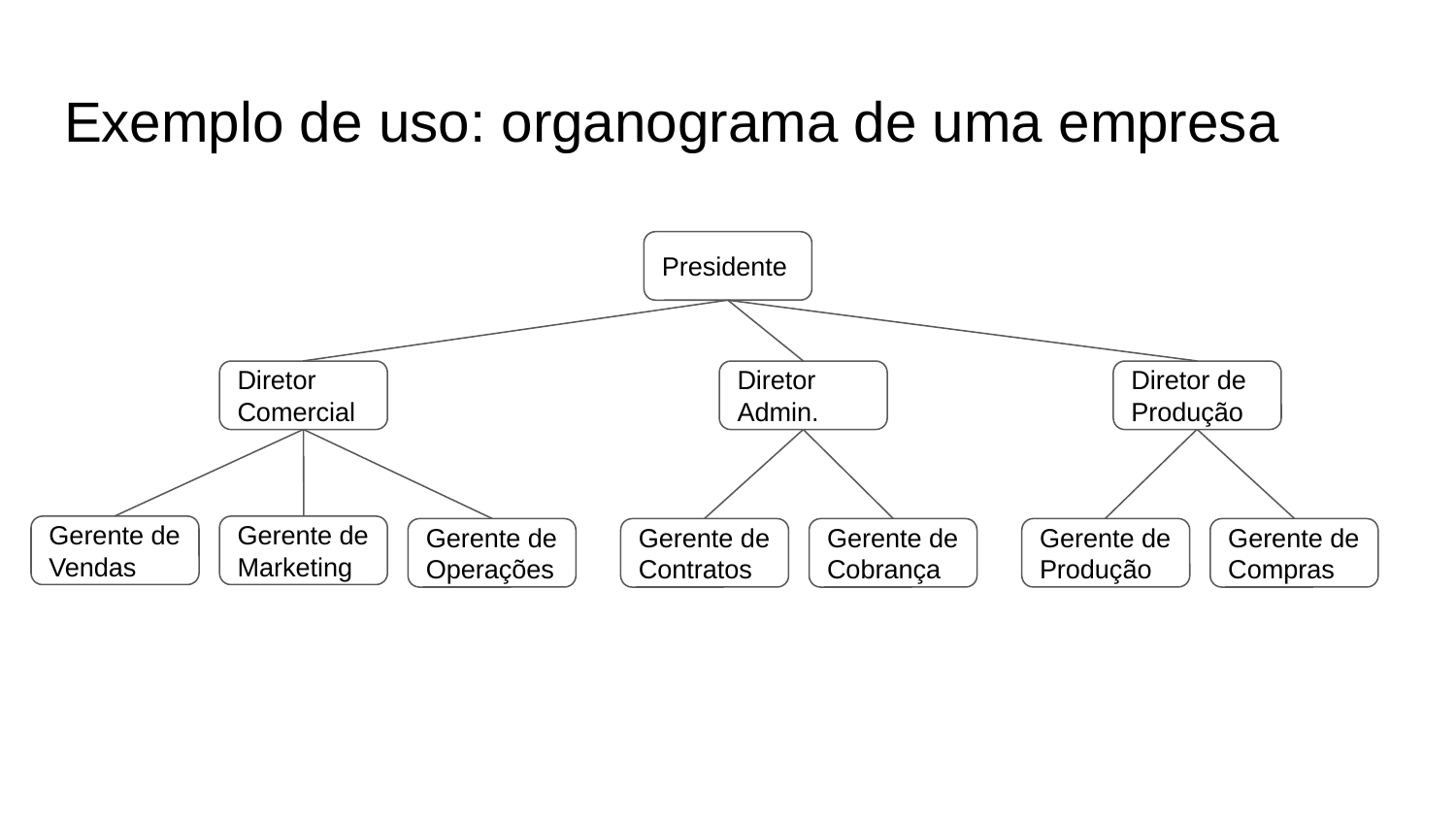

Exemplo de uso: organograma de uma empresa
Presidente

Diretor Comercial
Diretor Admin.
Diretor de Produção

Gerente de Vendas
Gerente de Marketing
Gerente de Produção
Gerente de Operações
Gerente de Contratos
Gerente de Cobrança
Gerente de Compras